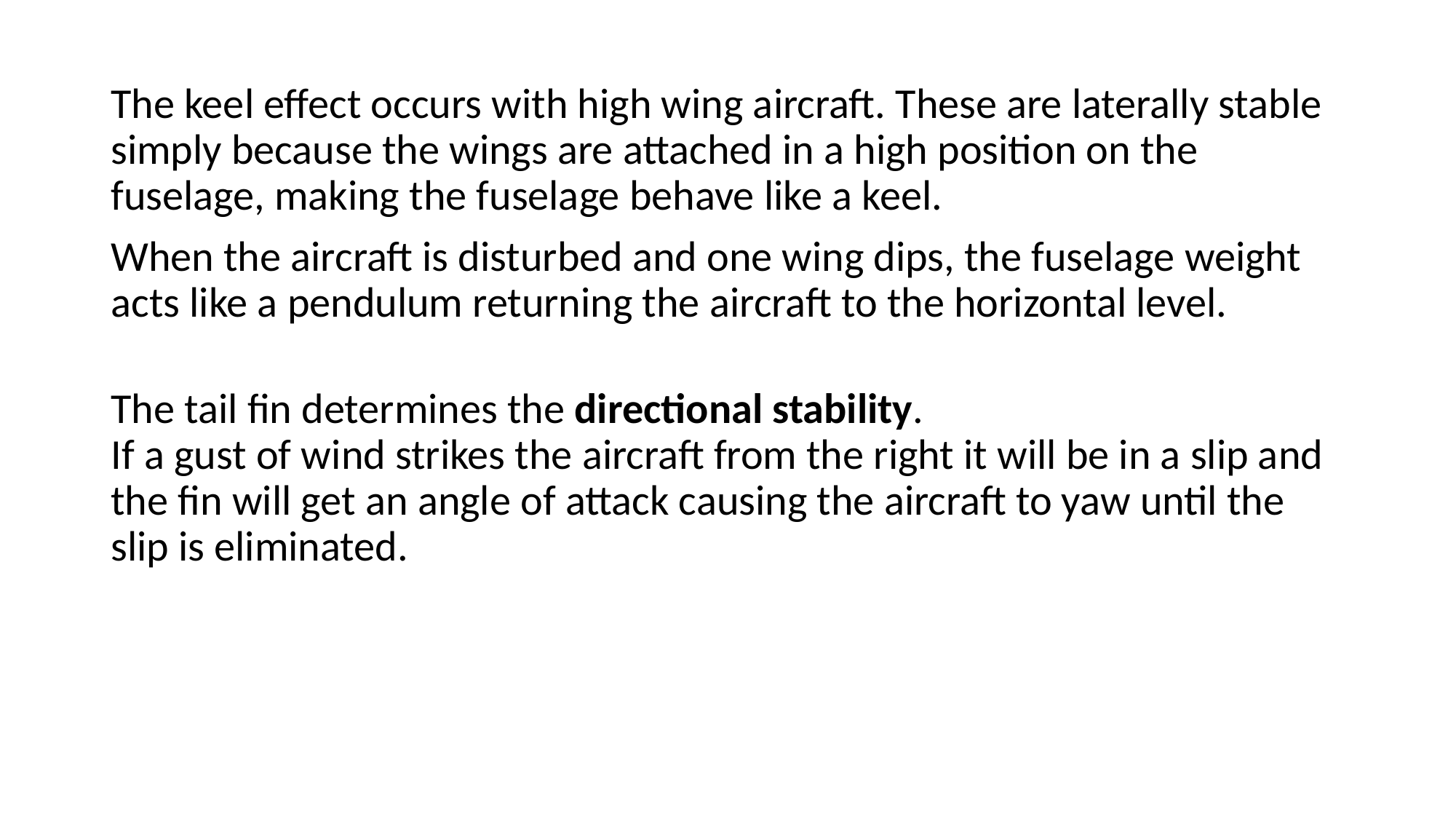

The keel effect occurs with high wing aircraft. These are laterally stable simply because the wings are attached in a high position on the fuselage, making the fuselage behave like a keel.
When the aircraft is disturbed and one wing dips, the fuselage weight acts like a pendulum returning the aircraft to the horizontal level.
The tail fin determines the directional stability.
If a gust of wind strikes the aircraft from the right it will be in a slip and the fin will get an angle of attack causing the aircraft to yaw until the slip is eliminated.